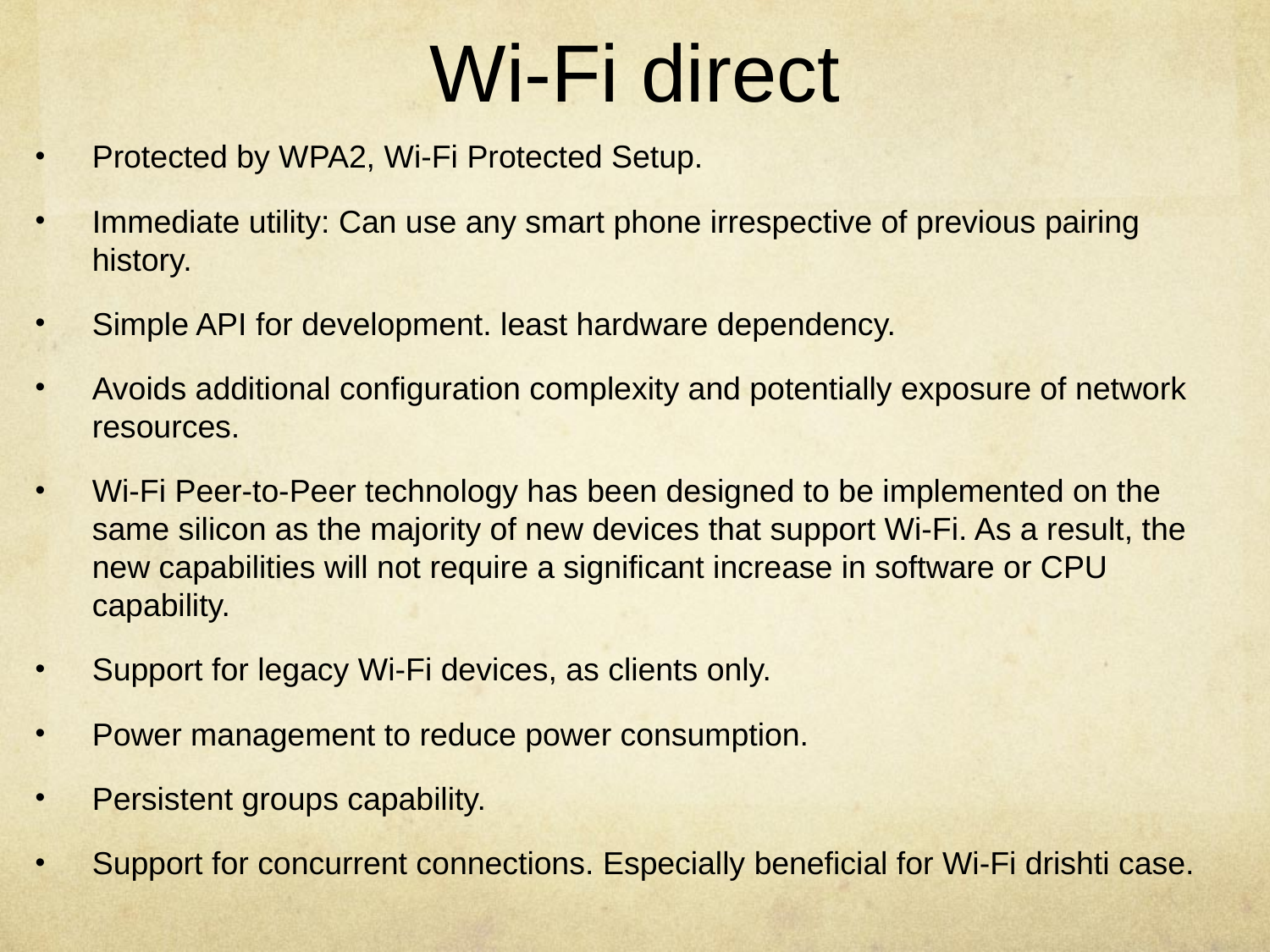

# Wi-Fi direct
Protected by WPA2, Wi-Fi Protected Setup.
Immediate utility: Can use any smart phone irrespective of previous pairing history.
Simple API for development. least hardware dependency.
Avoids additional configuration complexity and potentially exposure of network resources.
Wi-Fi Peer-to-Peer technology has been designed to be implemented on the same silicon as the majority of new devices that support Wi-Fi. As a result, the new capabilities will not require a significant increase in software or CPU capability.
Support for legacy Wi-Fi devices, as clients only.
Power management to reduce power consumption.
Persistent groups capability.
Support for concurrent connections. Especially beneficial for Wi-Fi drishti case.